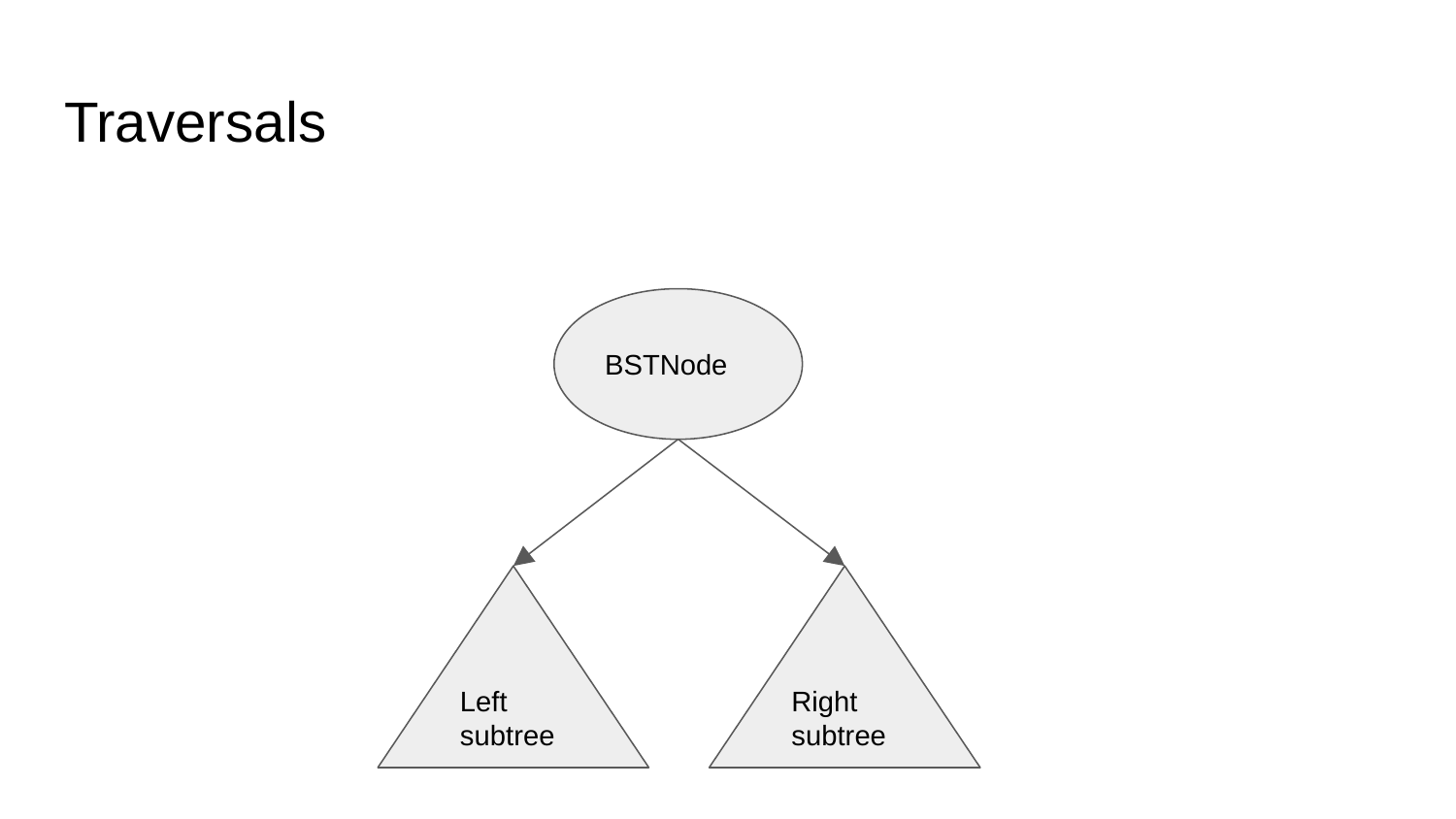

# Traversals
BSTNode
Left subtree
Right subtree